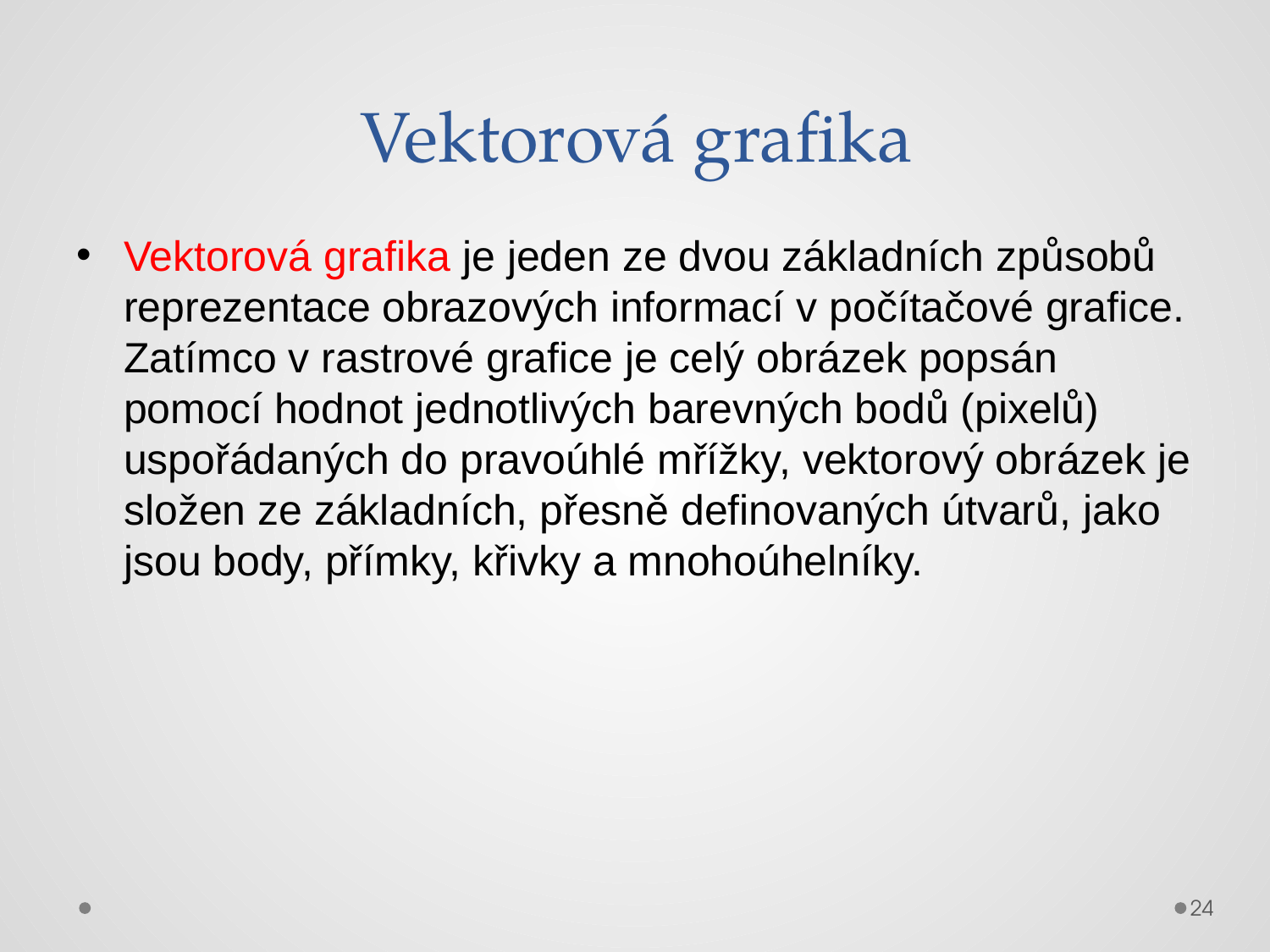

# Vektorová grafika
Vektorová grafika je jeden ze dvou základních způsobů reprezentace obrazových informací v počítačové grafice. Zatímco v rastrové grafice je celý obrázek popsán pomocí hodnot jednotlivých barevných bodů (pixelů) uspořádaných do pravoúhlé mřížky, vektorový obrázek je složen ze základních, přesně definovaných útvarů, jako jsou body, přímky, křivky a mnohoúhelníky.
24